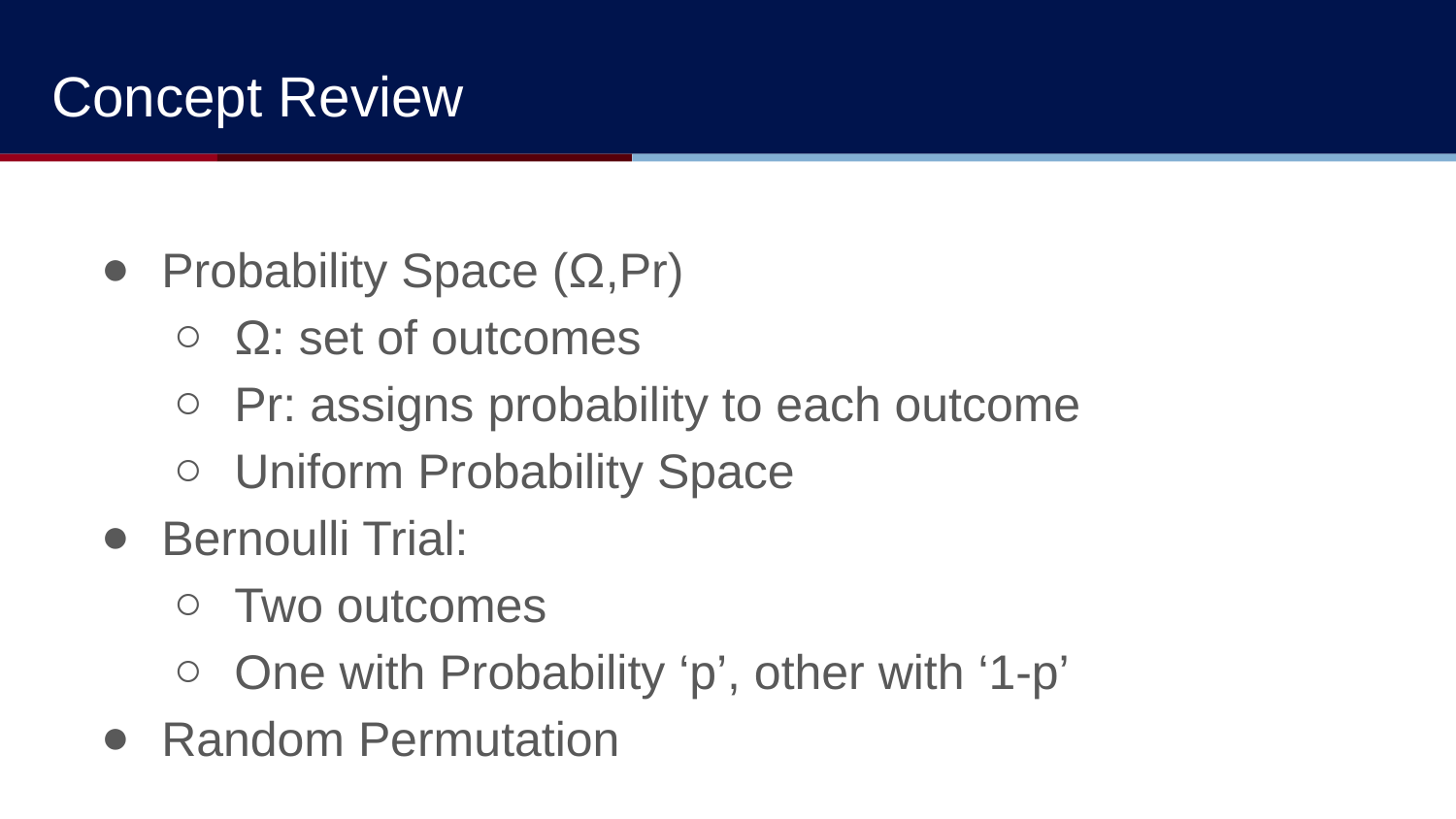

Concept Review
Probability Space (Ω,Pr)
Ω: set of outcomes
Pr: assigns probability to each outcome
Uniform Probability Space
Bernoulli Trial:
Two outcomes
One with Probability ‘p’, other with ‘1-p’
Random Permutation